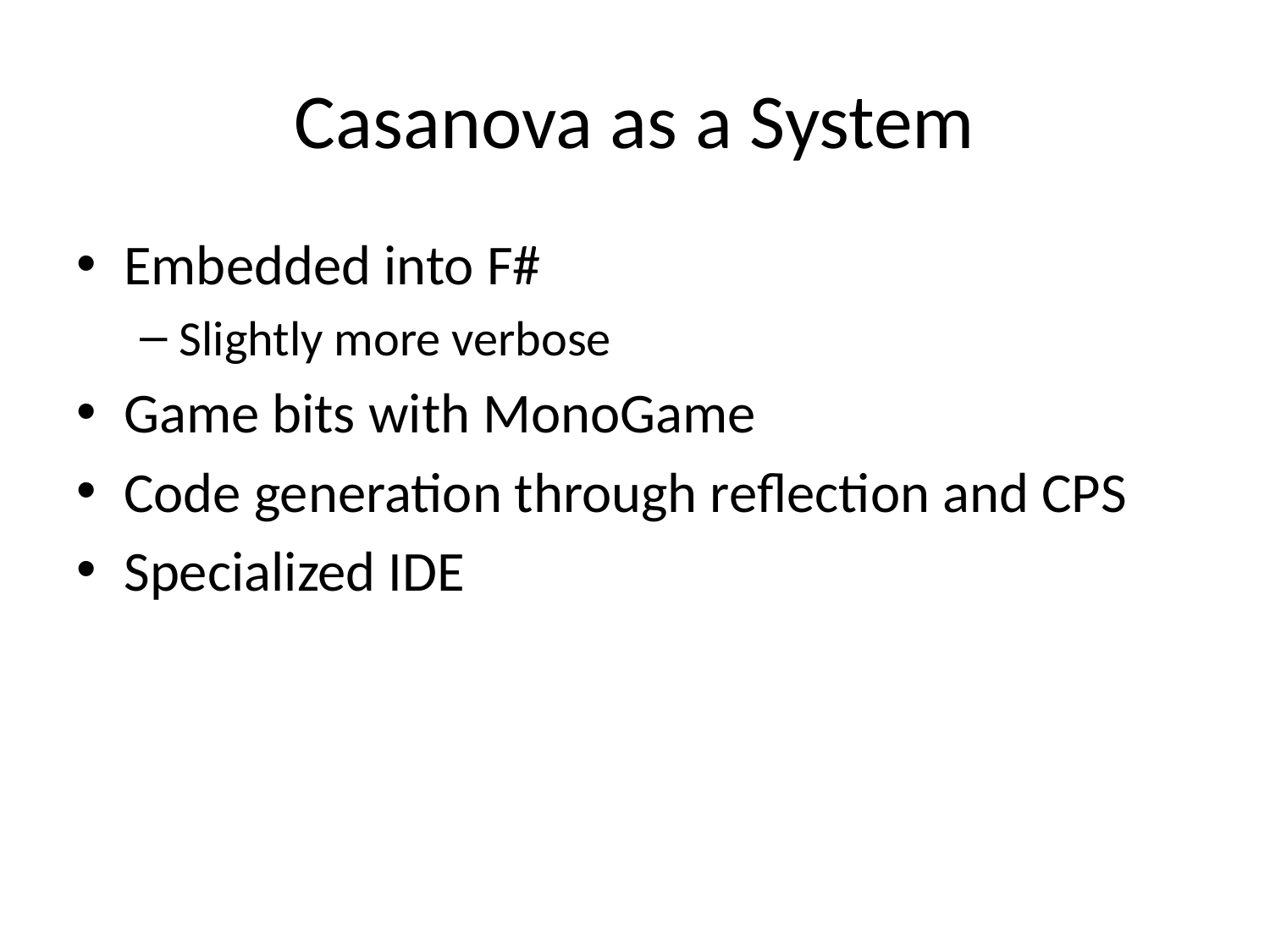

# Casanova as a System
Embedded into F#
Slightly more verbose
Game bits with MonoGame
Code generation through reflection and CPS
Specialized IDE